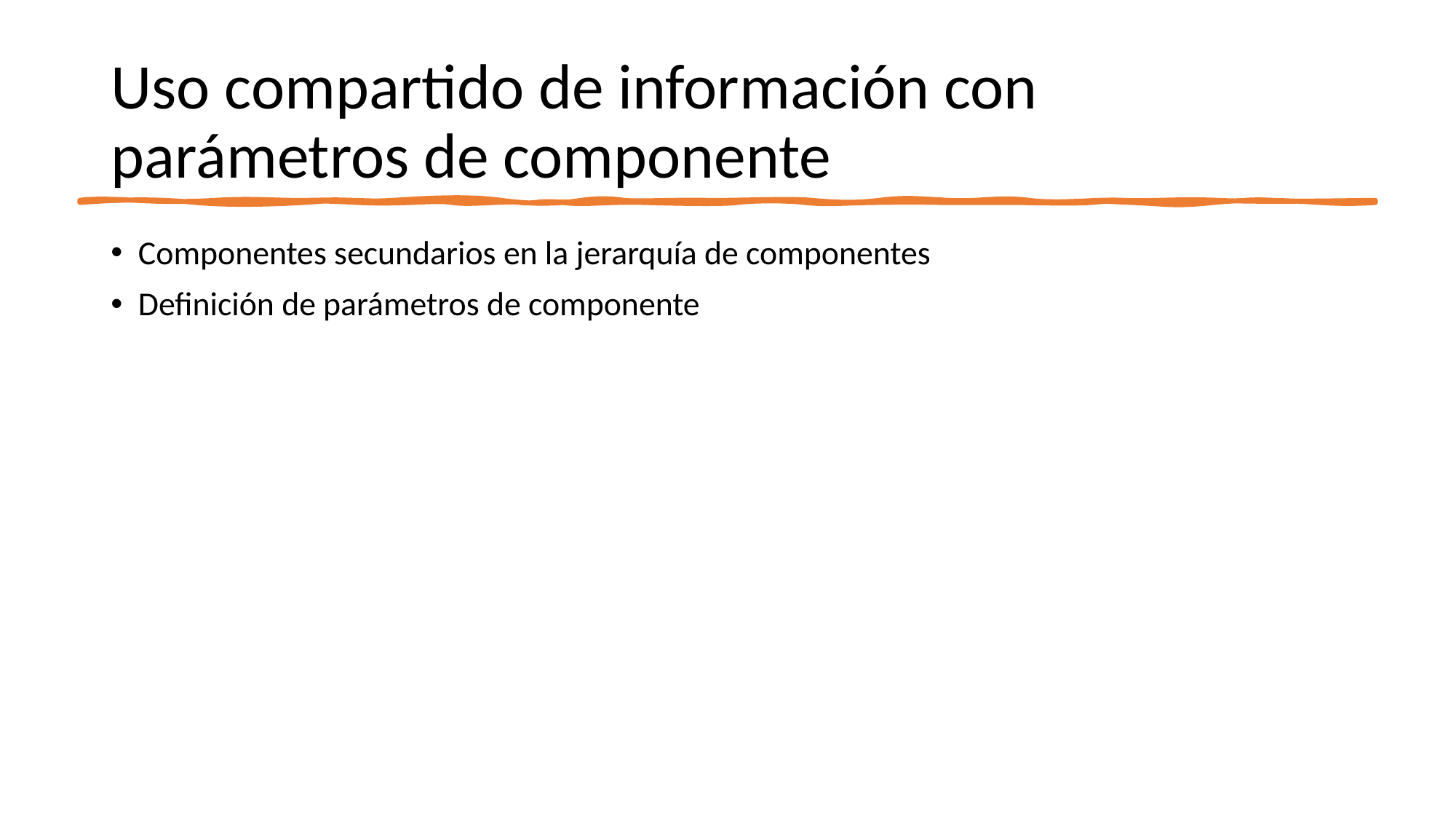

# Uso compartido de información con parámetros de componente

Componentes secundarios en la jerarquía de componentes
Definición de parámetros de componente